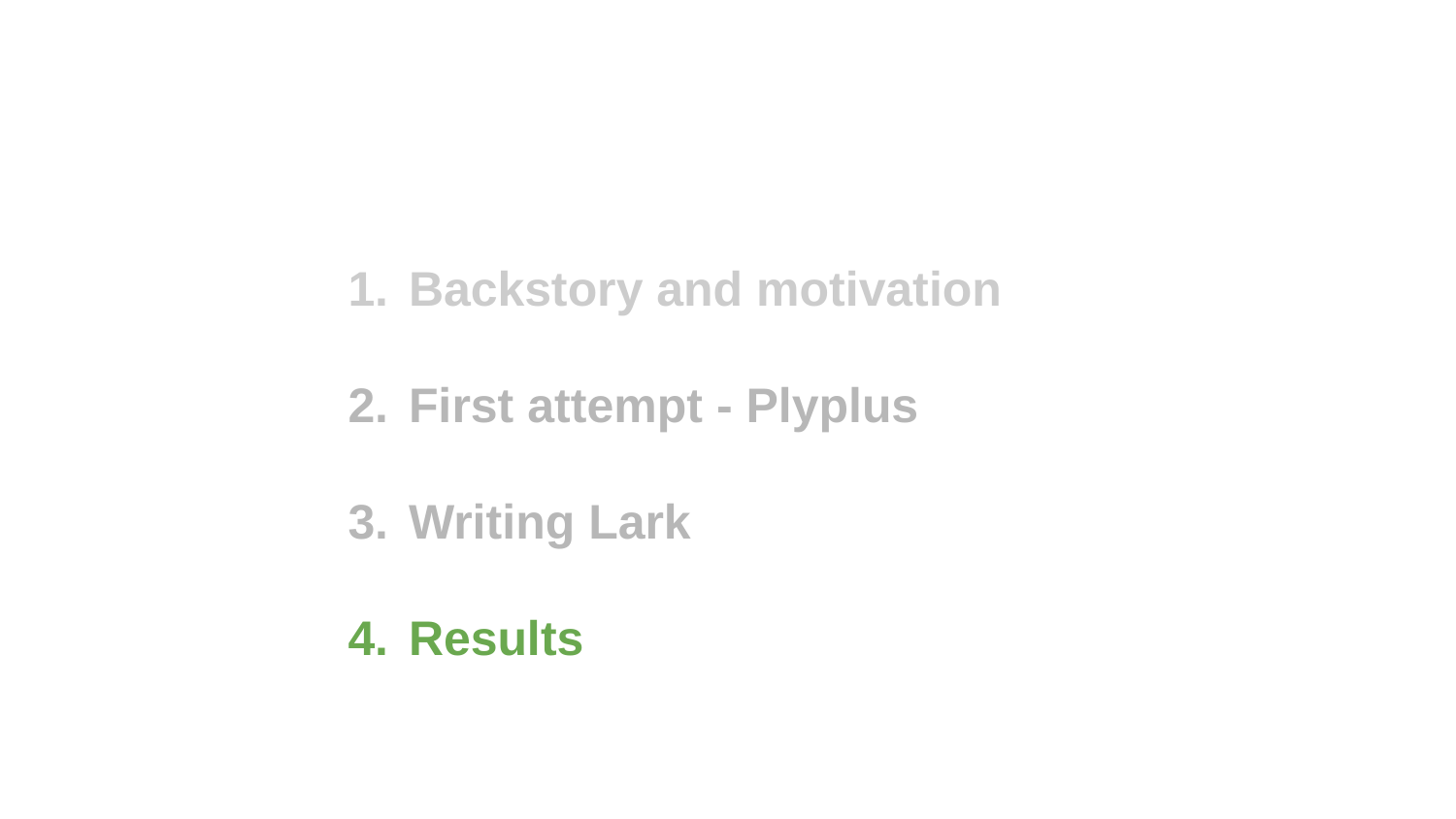

Backstory and motivation
First attempt - Plyplus
Writing Lark
Results